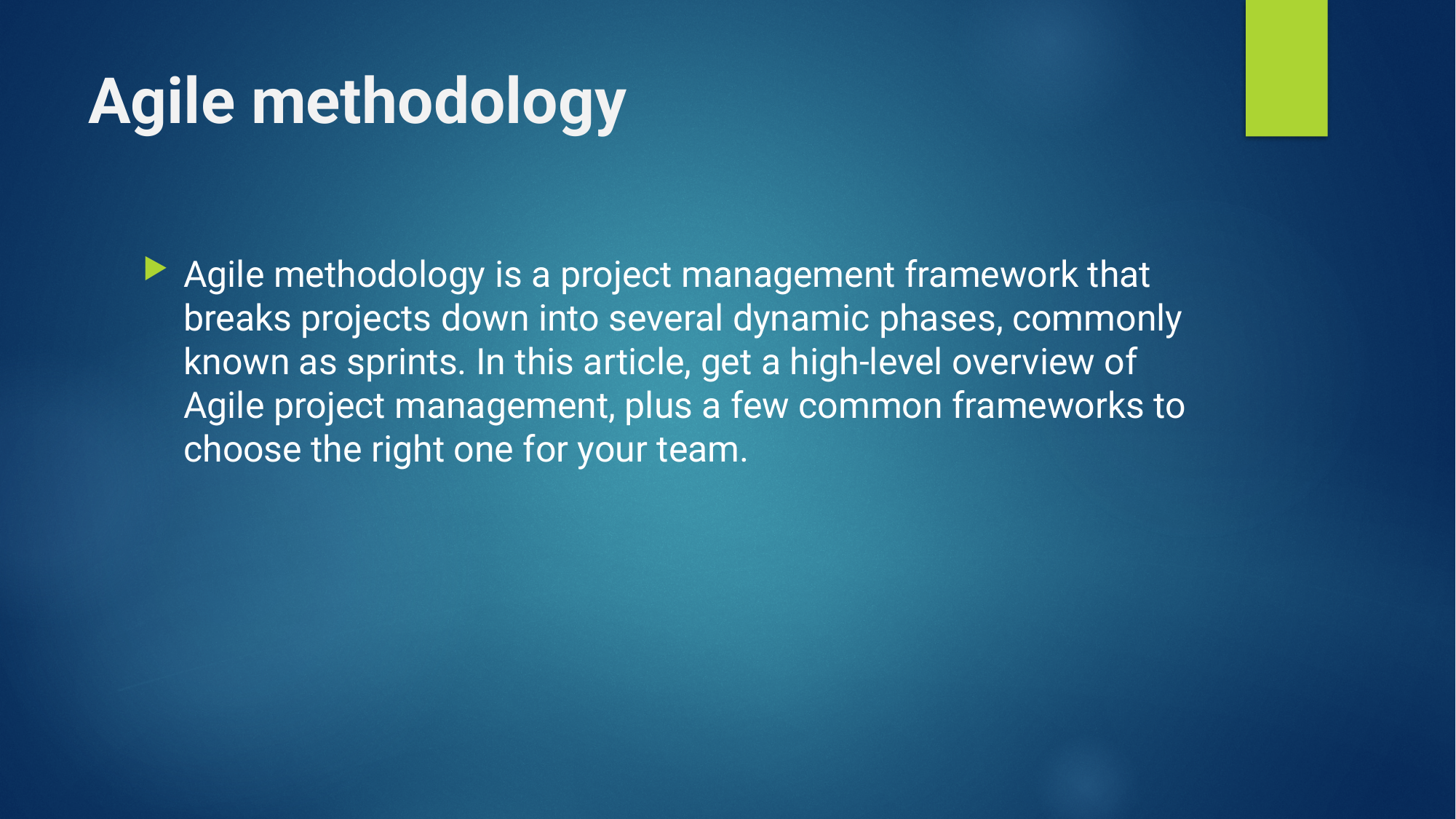

# Agile methodology
Agile methodology is a project management framework that breaks projects down into several dynamic phases, commonly known as sprints. In this article, get a high-level overview of Agile project management, plus a few common frameworks to choose the right one for your team.